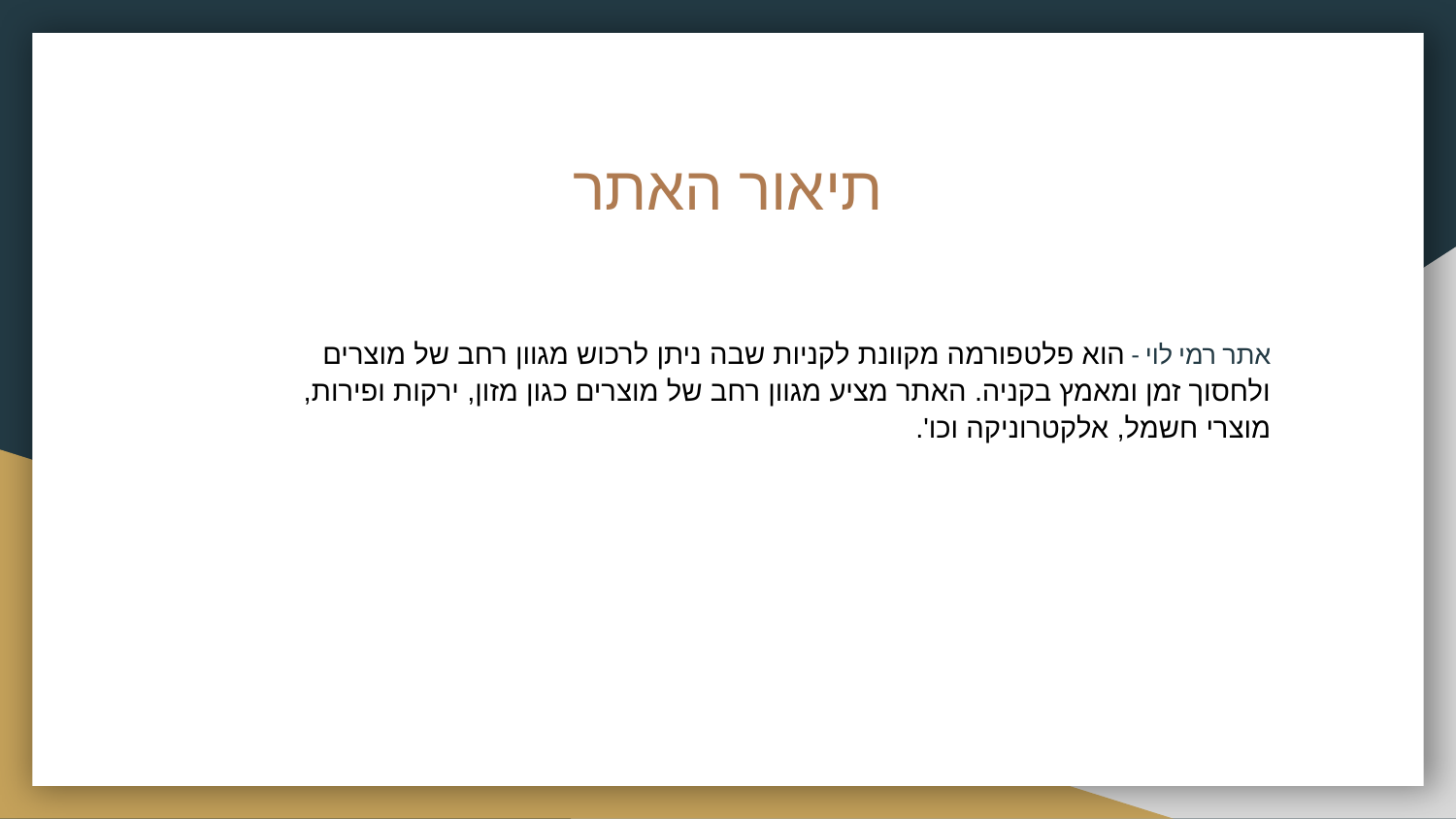

# תיאור האתר
אתר רמי לוי - הוא פלטפורמה מקוונת לקניות שבה ניתן לרכוש מגוון רחב של מוצרים ולחסוך זמן ומאמץ בקניה. האתר מציע מגוון רחב של מוצרים כגון מזון, ירקות ופירות, מוצרי חשמל, אלקטרוניקה וכו'.